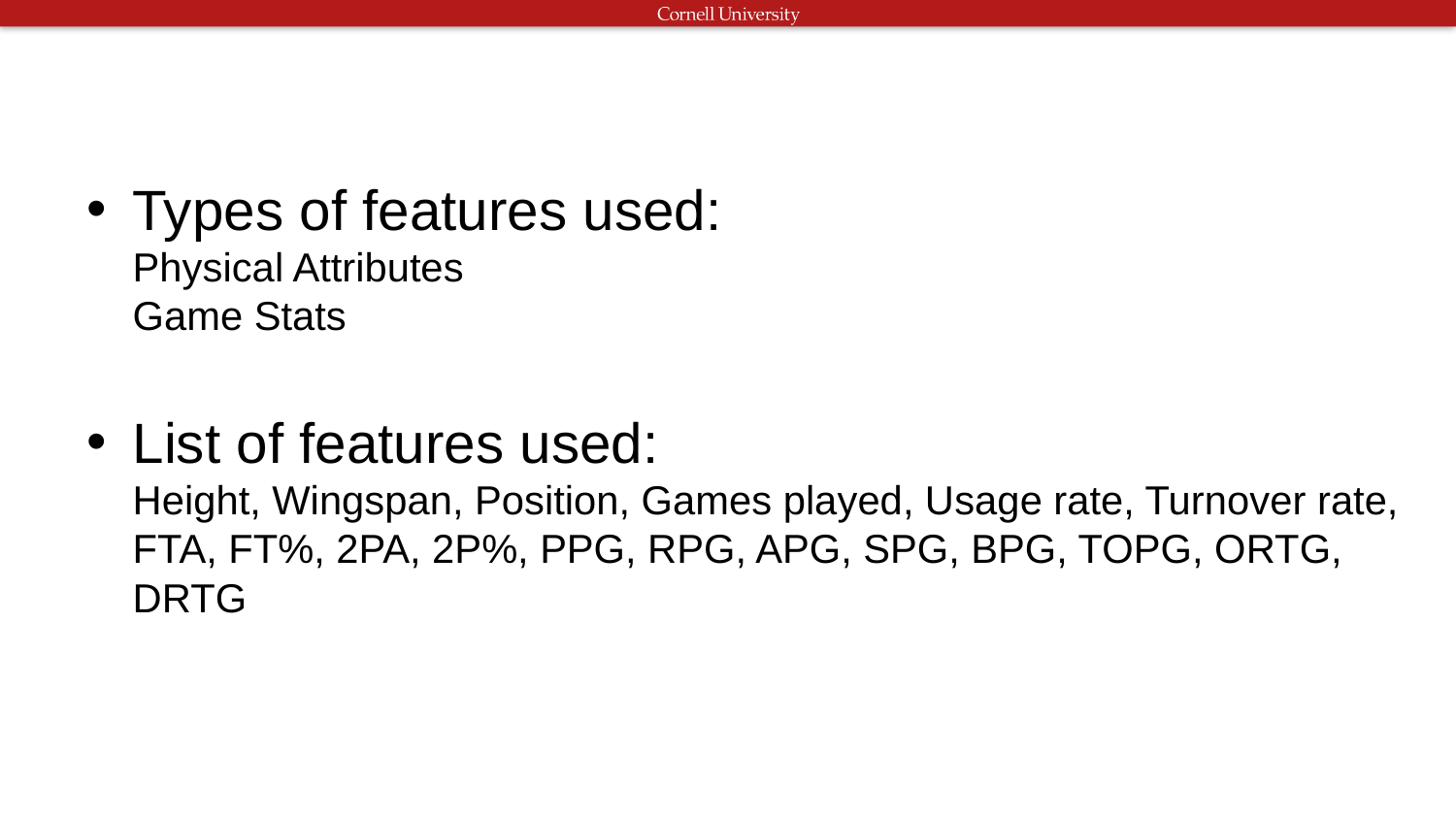

Types of features used:
Physical Attributes
Game Stats
List of features used:
Height, Wingspan, Position, Games played, Usage rate, Turnover rate, FTA, FT%, 2PA, 2P%, PPG, RPG, APG, SPG, BPG, TOPG, ORTG, DRTG